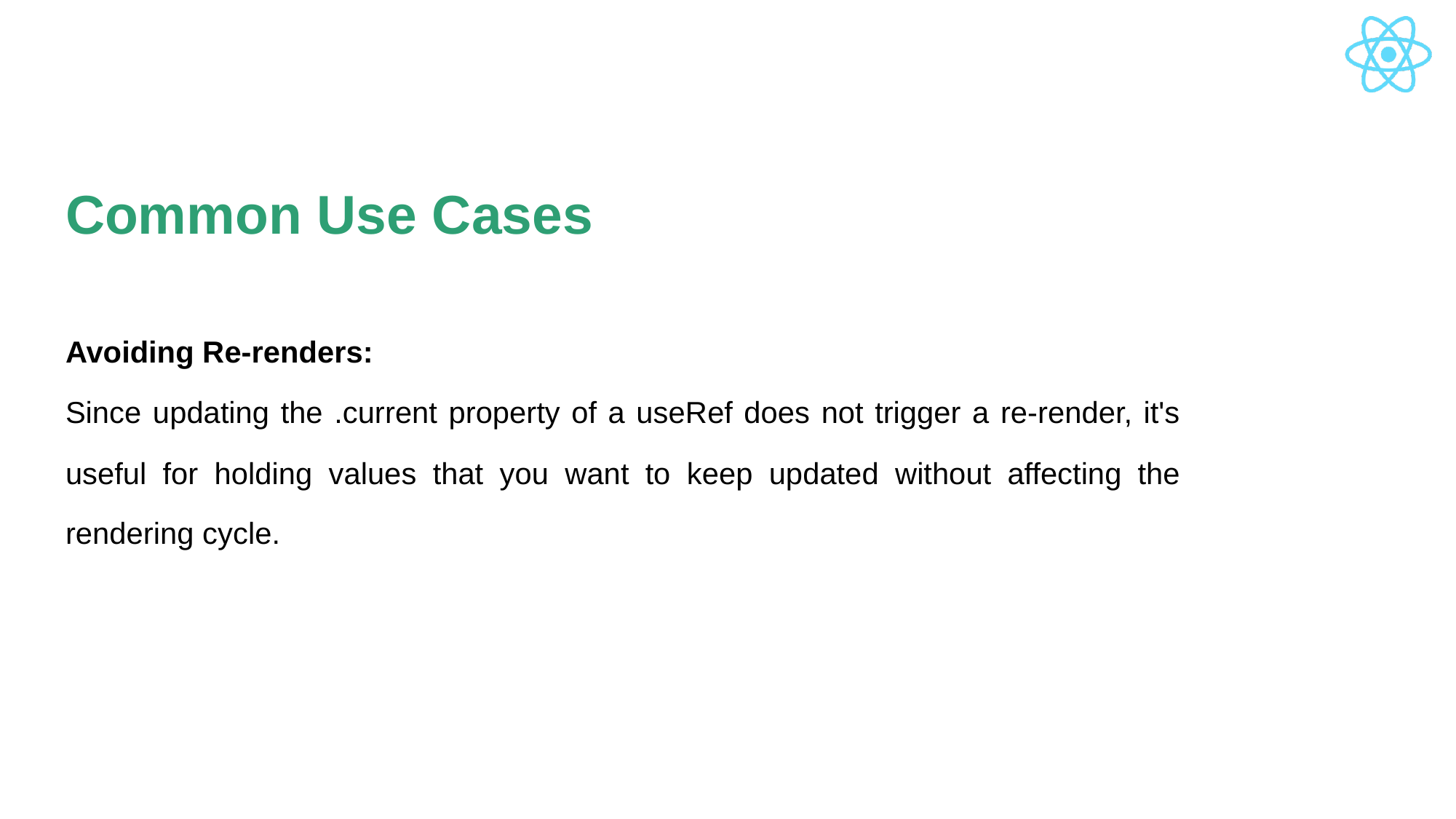

# Common Use Cases
Avoiding Re-renders:
Since updating the .current property of a useRef does not trigger a re-render, it's useful for holding values that you want to keep updated without affecting the rendering cycle.